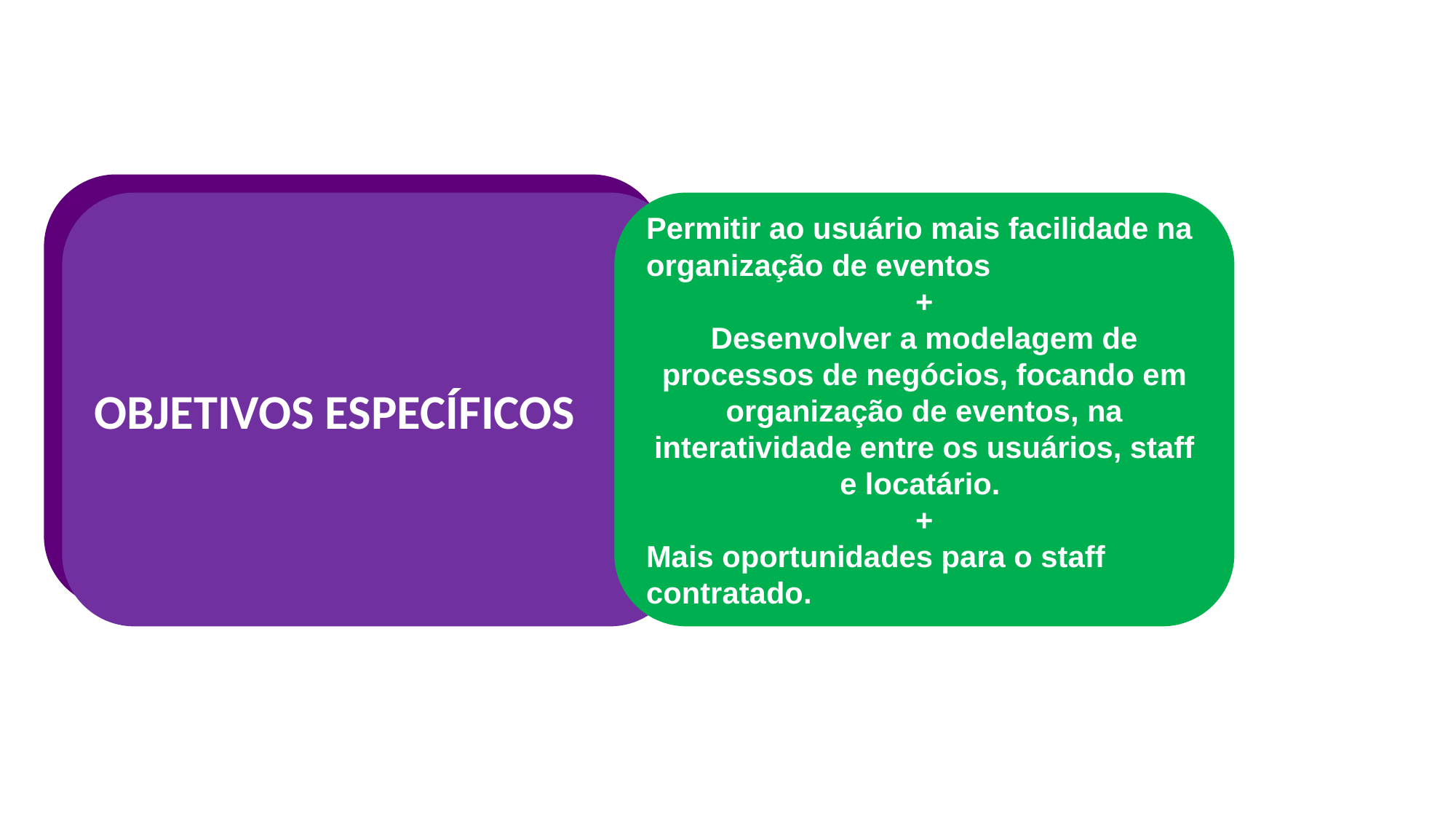

Ovo
Brócolis
Carne
Melão
OBJETIVOS ESPECÍFICOS
Permitir ao usuário mais facilidade na organização de eventos
+
Desenvolver a modelagem de processos de negócios, focando em organização de eventos, na interatividade entre os usuários, staff e locatário.
+
Mais oportunidades para o staff contratado.